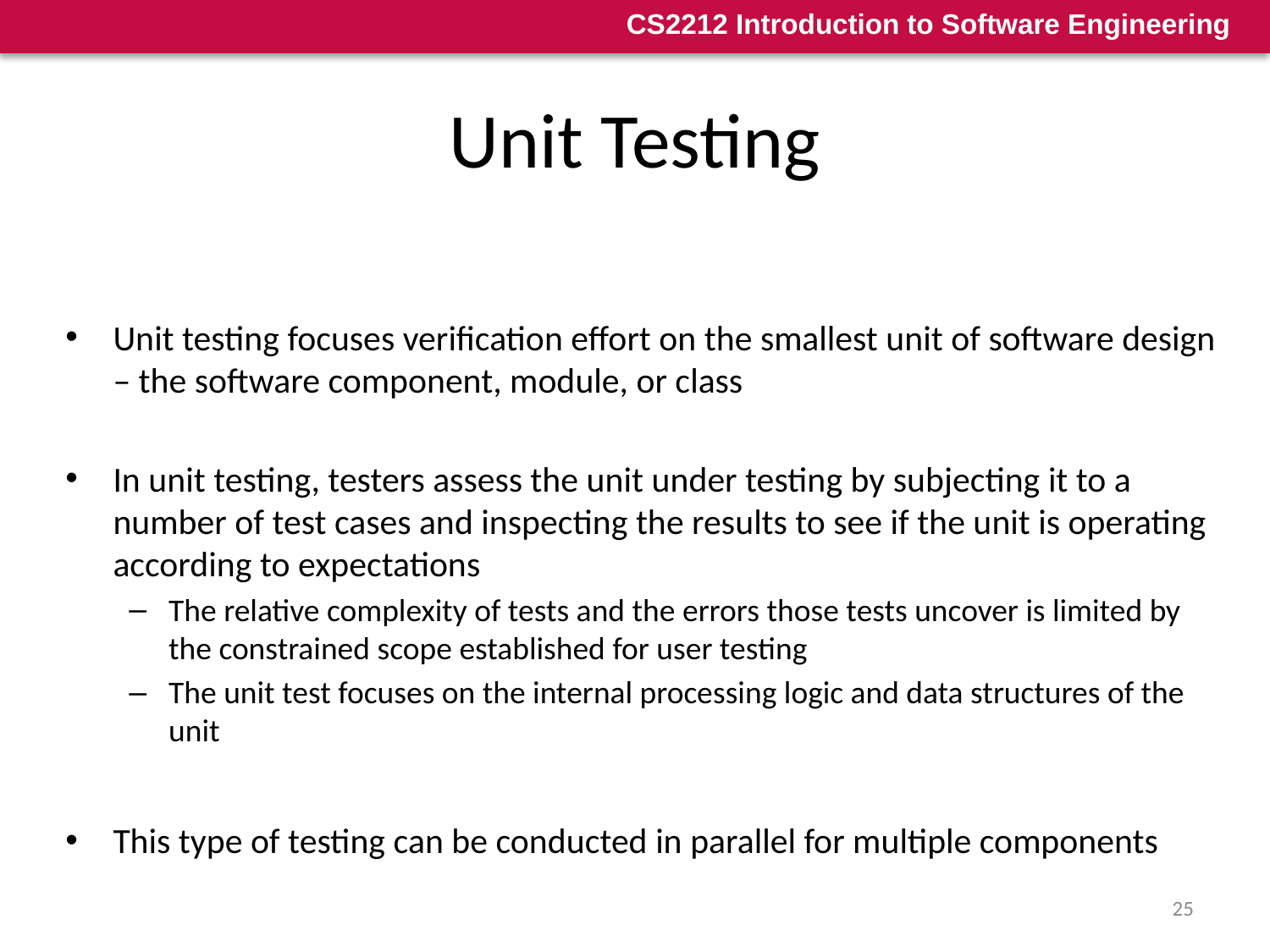

# Unit Testing
Unit testing focuses verification effort on the smallest unit of software design – the software component, module, or class

In unit testing, testers assess the unit under testing by subjecting it to a number of test cases and inspecting the results to see if the unit is operating according to expectations
The relative complexity of tests and the errors those tests uncover is limited by the constrained scope established for user testing
The unit test focuses on the internal processing logic and data structures of the unit

This type of testing can be conducted in parallel for multiple components
25